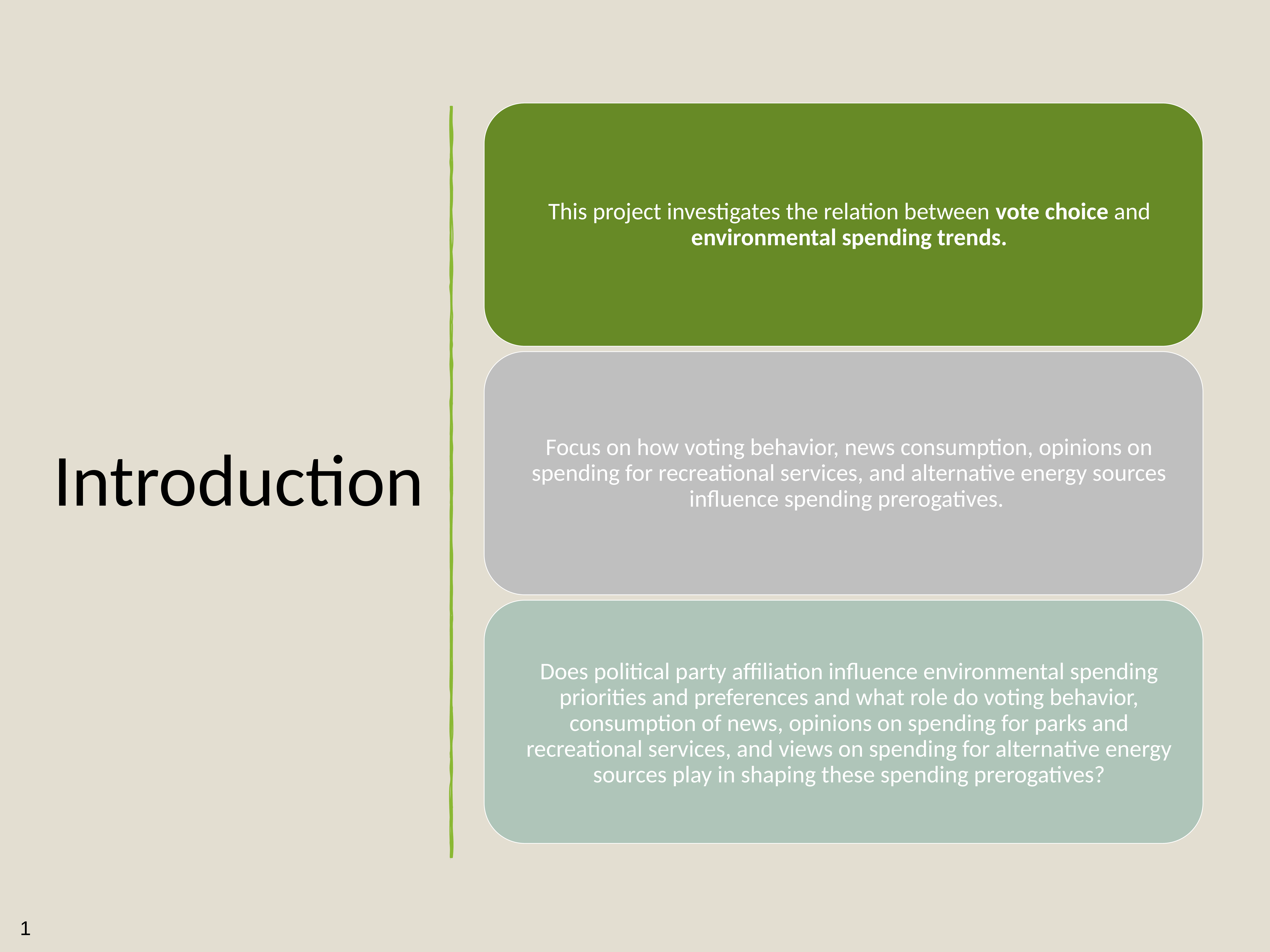

This project investigates the relation between vote choice and environmental spending trends.
Focus on how voting behavior, news consumption, opinions on spending for recreational services, and alternative energy sources influence spending prerogatives.

Does political party affiliation influence environmental spending priorities and preferences and what role do voting behavior, consumption of news, opinions on spending for parks and recreational services, and views on spending for alternative energy sources play in shaping these spending prerogatives?

Introduction

2

1